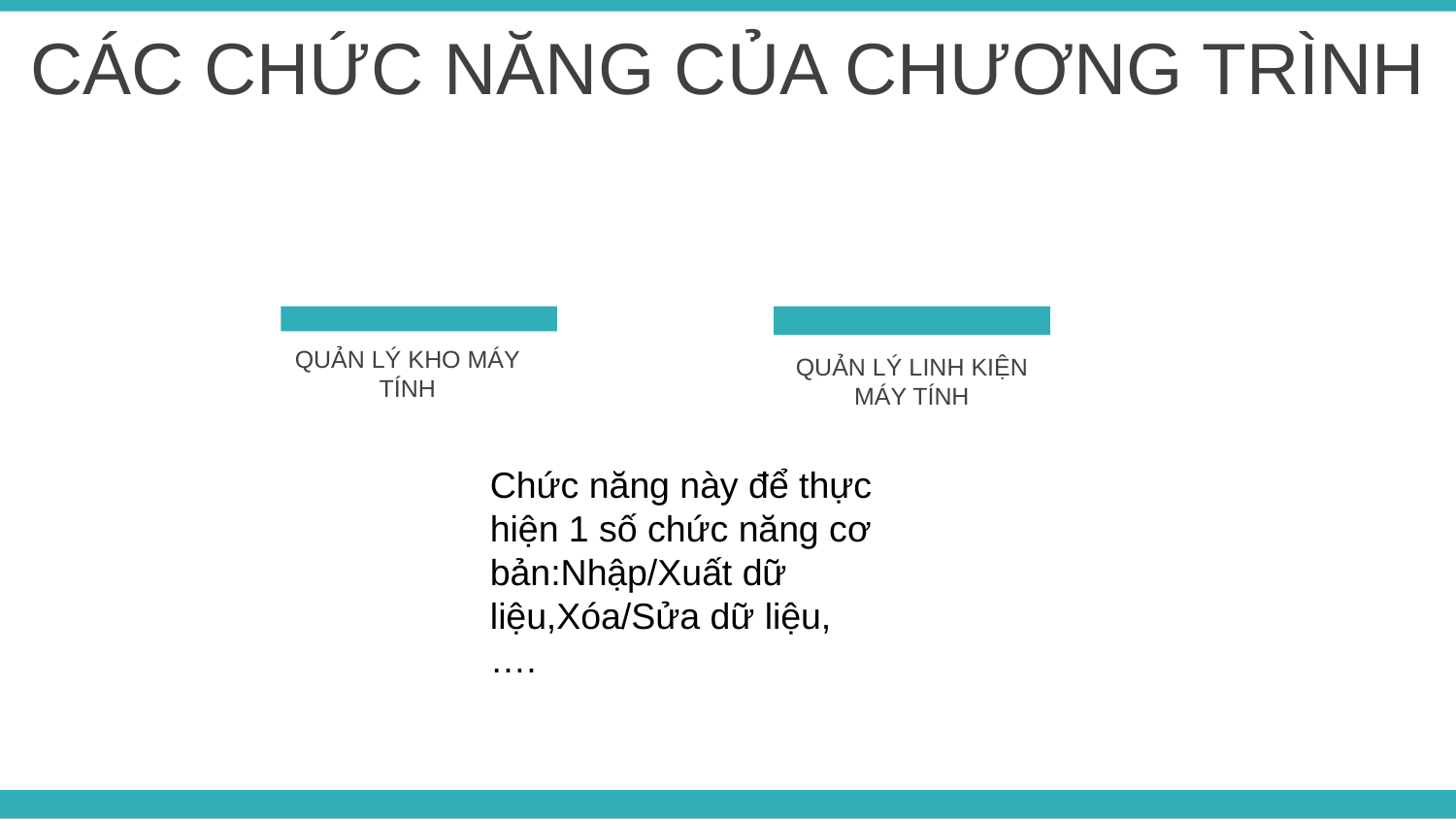

CÁC CHỨC NĂNG CỦA CHƯƠNG TRÌNH

QUẢN LÝ KHO MÁY TÍNH

QUẢN LÝ LINH KIỆN MÁY TÍNH
Chức năng này để thực hiện 1 số chức năng cơ bản:Nhập/Xuất dữ liệu,Xóa/Sửa dữ liệu,….